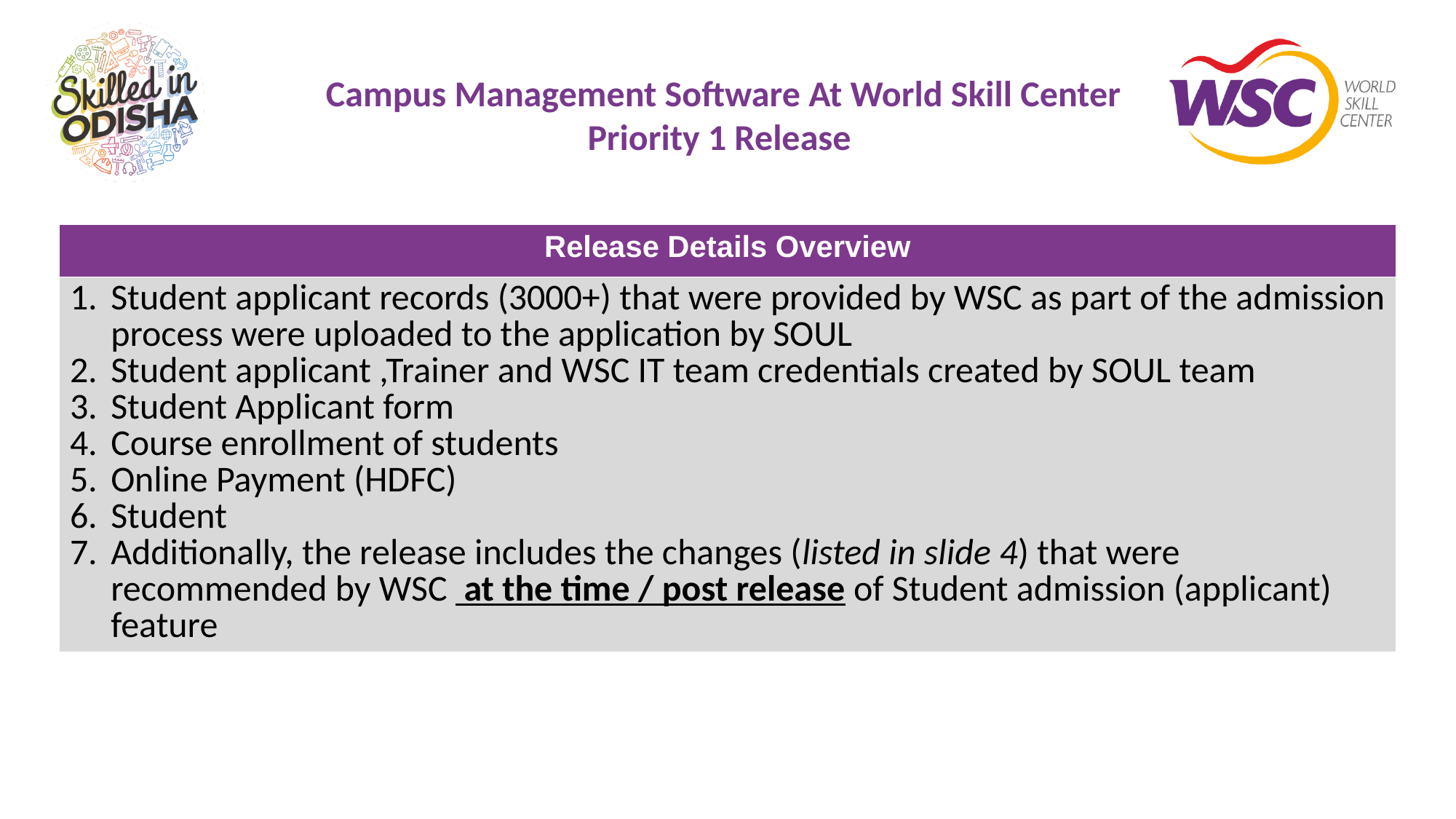

# Campus Management Software At World Skill Center Priority 1 Release
| Release Details Overview |
| --- |
| Student applicant records (3000+) that were provided by WSC as part of the admission process were uploaded to the application by SOUL Student applicant ,Trainer and WSC IT team credentials created by SOUL team Student Applicant form Course enrollment of students Online Payment (HDFC) Student Additionally, the release includes the changes (listed in slide 4) that were recommended by WSC at the time / post release of Student admission (applicant) feature |
22